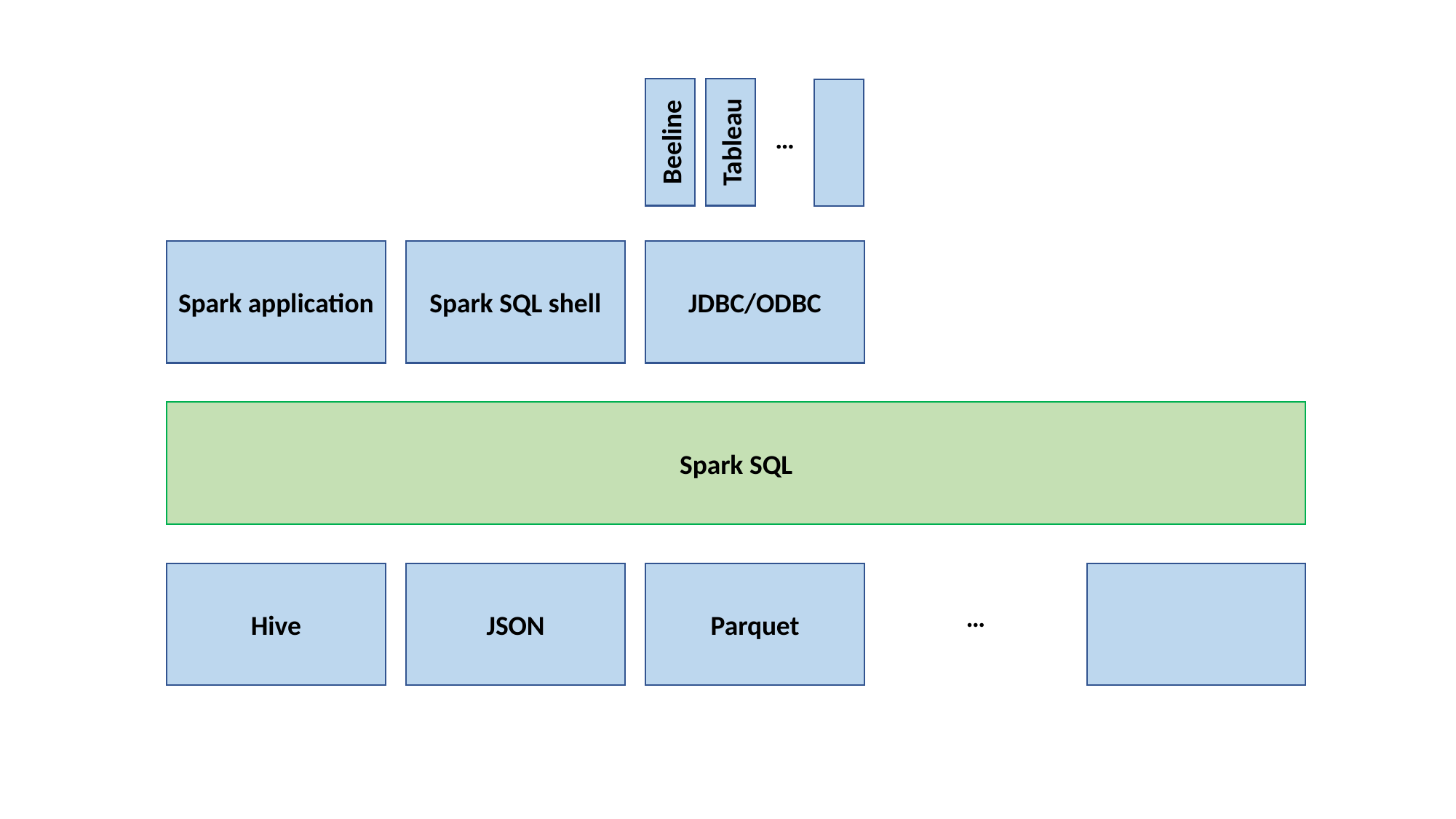

…
Tableau
Beeline

Spark application
Spark SQL shell
JDBC/ODBC
Spark SQL
Hive
JSON
Parquet

…